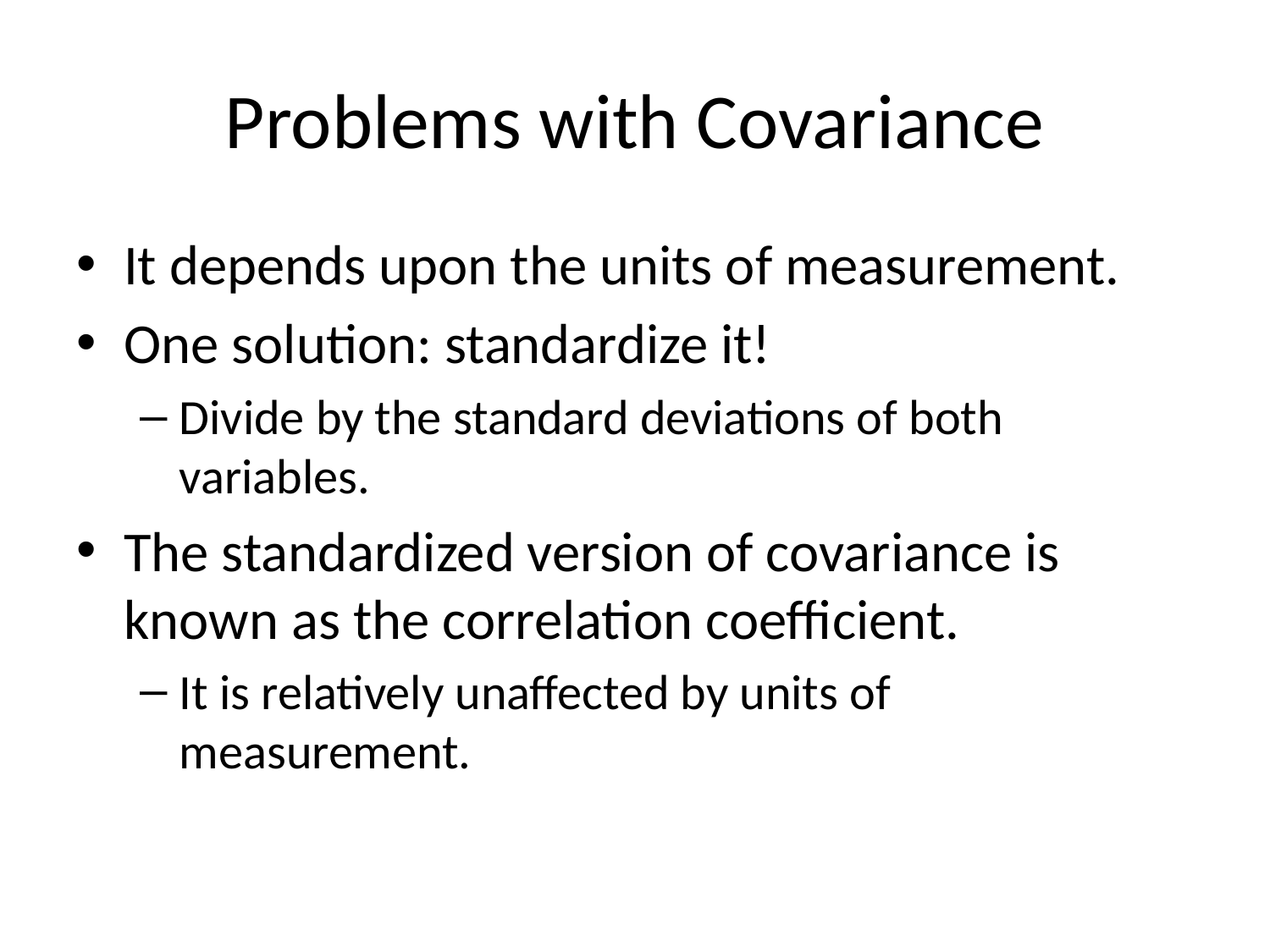

# Problems with Covariance
It depends upon the units of measurement.
One solution: standardize it!
Divide by the standard deviations of both variables.
The standardized version of covariance is known as the correlation coefficient.
It is relatively unaffected by units of measurement.